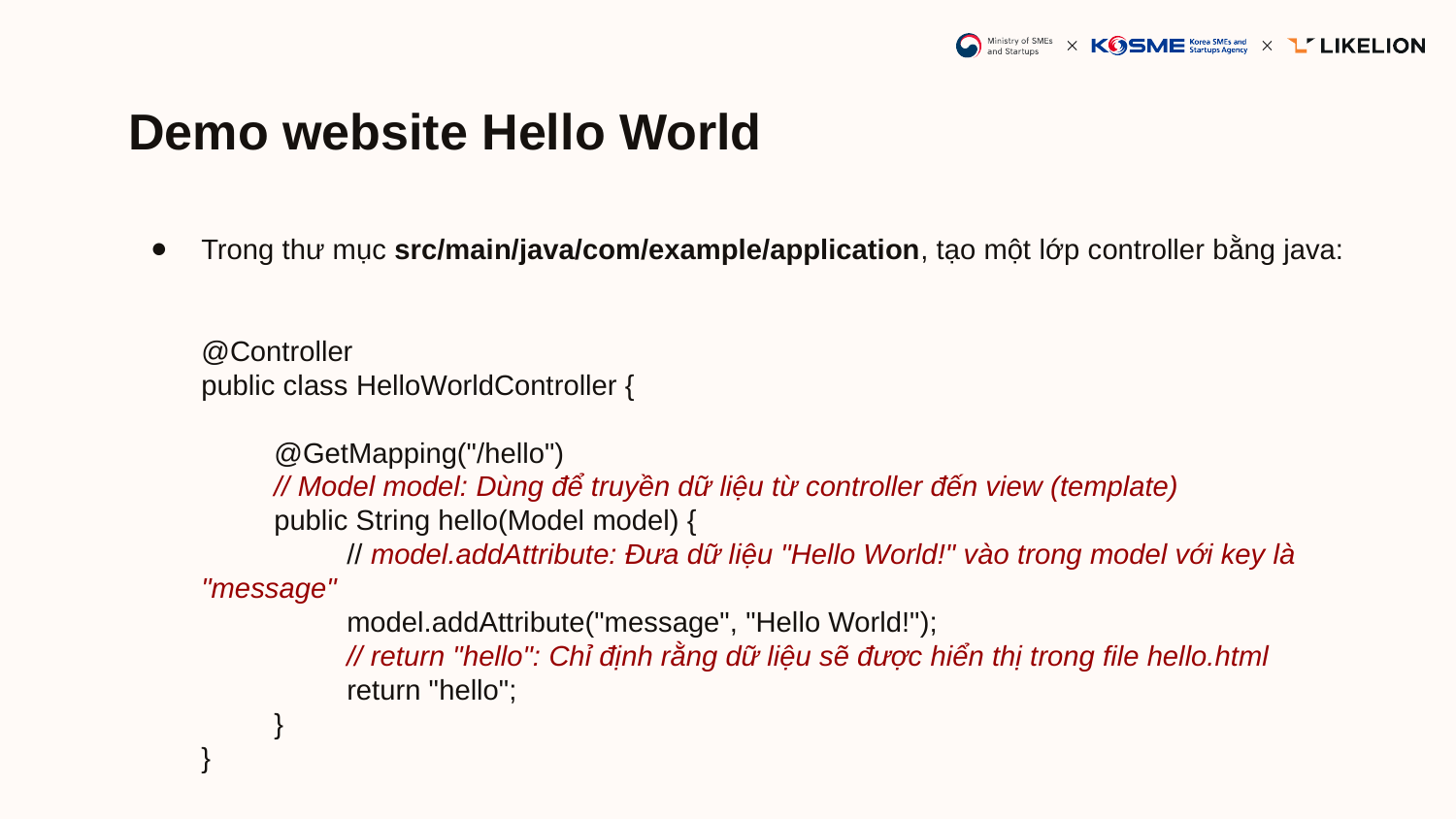

# Demo website Hello World
Trong thư mục src/main/java/com/example/application, tạo một lớp controller bằng java:

@Controller
public class HelloWorldController {

@GetMapping("/hello")
// Model model: Dùng để truyền dữ liệu từ controller đến view (template)
public String hello(Model model) {
	// model.addAttribute: Đưa dữ liệu "Hello World!" vào trong model với key là "message"
model.addAttribute("message", "Hello World!");
// return "hello": Chỉ định rằng dữ liệu sẽ được hiển thị trong file hello.html
return "hello";
}
}